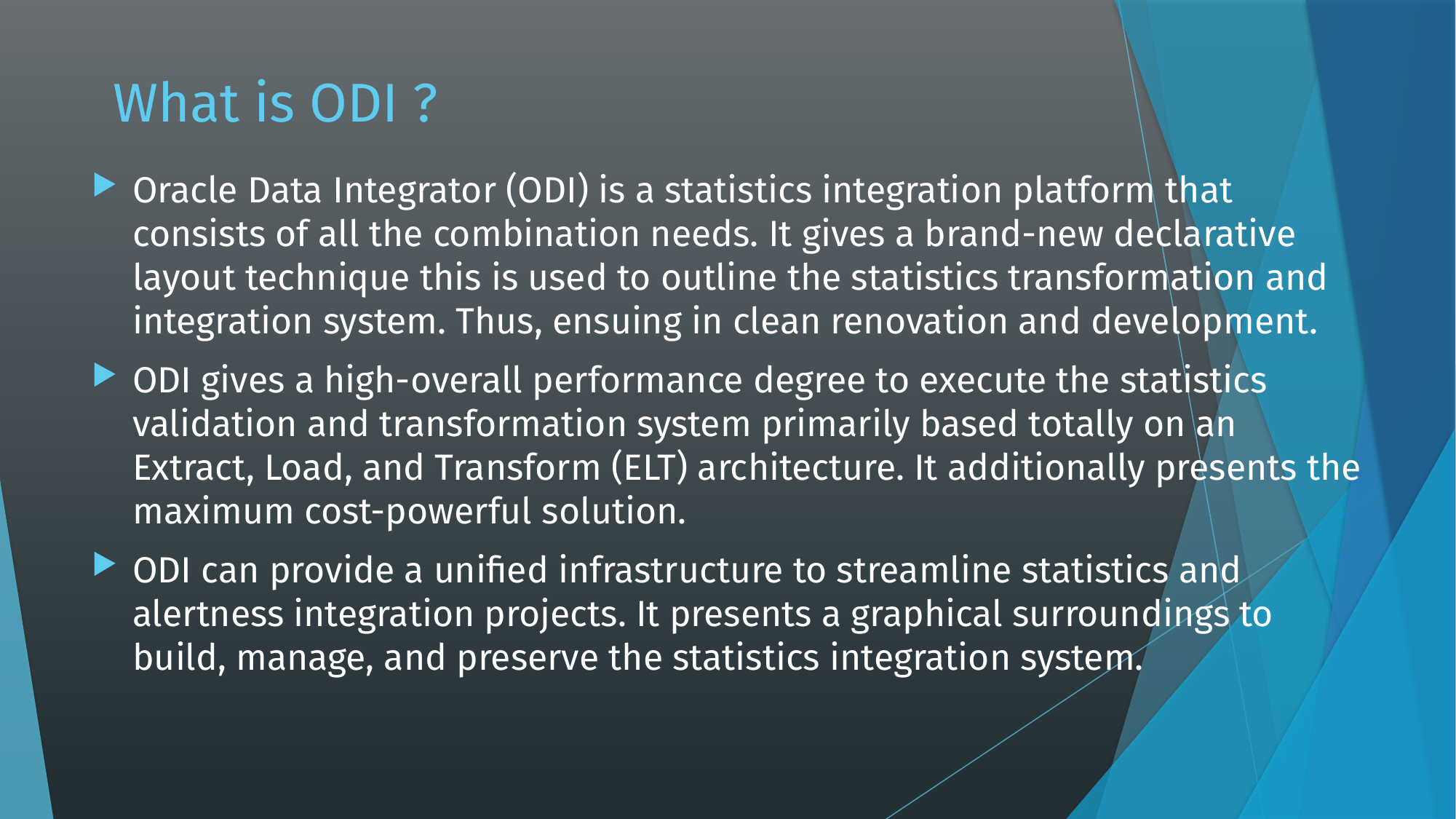

# What is ODI ?
Oracle Data Integrator (ODI) is a statistics integration platform that consists of all the combination needs. It gives a brand-new declarative layout technique this is used to outline the statistics transformation and integration system. Thus, ensuing in clean renovation and development.
ODI gives a high-overall performance degree to execute the statistics validation and transformation system primarily based totally on an Extract, Load, and Transform (ELT) architecture. It additionally presents the maximum cost-powerful solution.
ODI can provide a unified infrastructure to streamline statistics and alertness integration projects. It presents a graphical surroundings to build, manage, and preserve the statistics integration system.